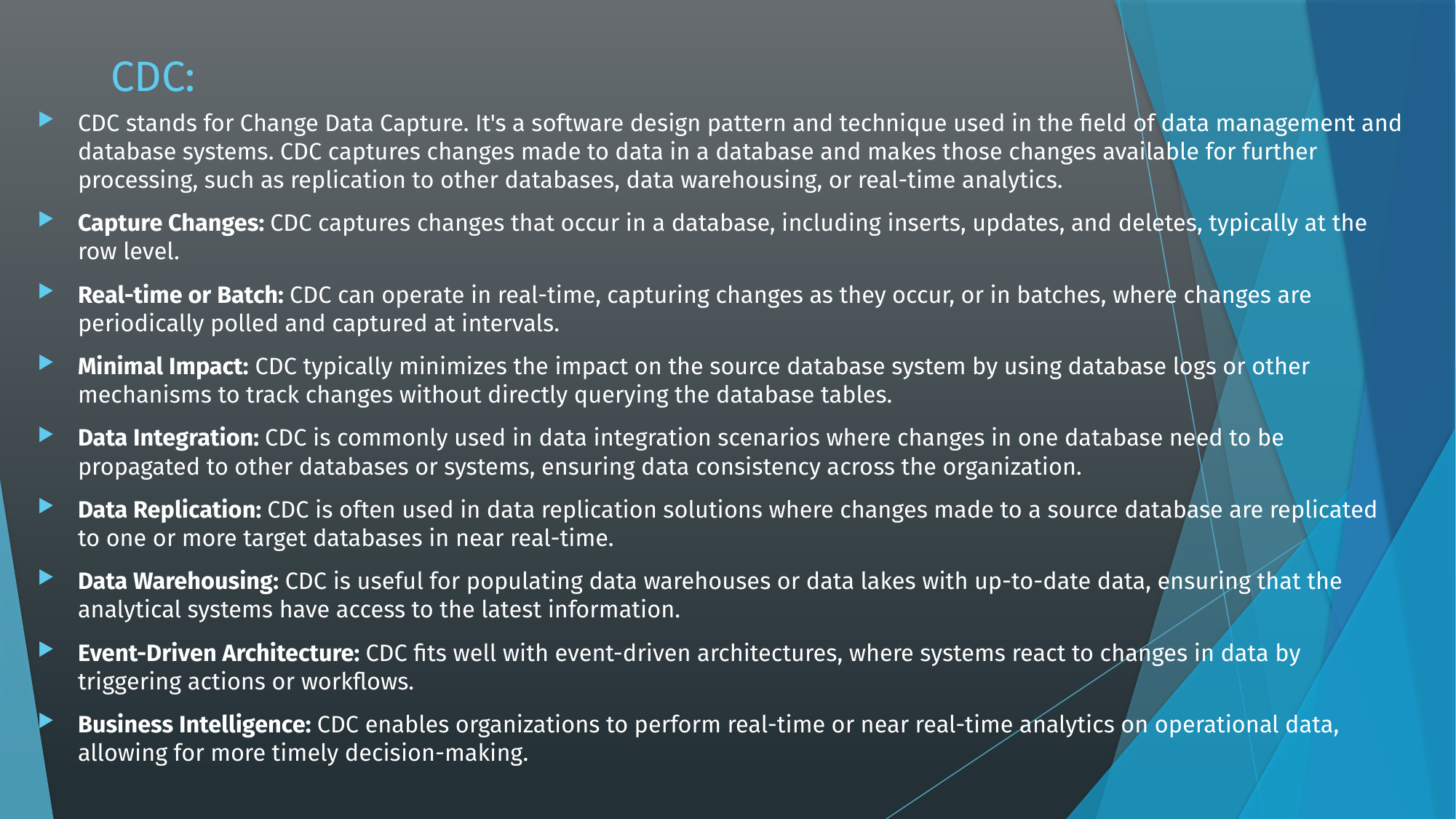

# CDC:
CDC stands for Change Data Capture. It's a software design pattern and technique used in the field of data management and database systems. CDC captures changes made to data in a database and makes those changes available for further processing, such as replication to other databases, data warehousing, or real-time analytics.
Capture Changes: CDC captures changes that occur in a database, including inserts, updates, and deletes, typically at the row level.
Real-time or Batch: CDC can operate in real-time, capturing changes as they occur, or in batches, where changes are periodically polled and captured at intervals.
Minimal Impact: CDC typically minimizes the impact on the source database system by using database logs or other mechanisms to track changes without directly querying the database tables.
Data Integration: CDC is commonly used in data integration scenarios where changes in one database need to be propagated to other databases or systems, ensuring data consistency across the organization.
Data Replication: CDC is often used in data replication solutions where changes made to a source database are replicated to one or more target databases in near real-time.
Data Warehousing: CDC is useful for populating data warehouses or data lakes with up-to-date data, ensuring that the analytical systems have access to the latest information.
Event-Driven Architecture: CDC fits well with event-driven architectures, where systems react to changes in data by triggering actions or workflows.
Business Intelligence: CDC enables organizations to perform real-time or near real-time analytics on operational data, allowing for more timely decision-making.